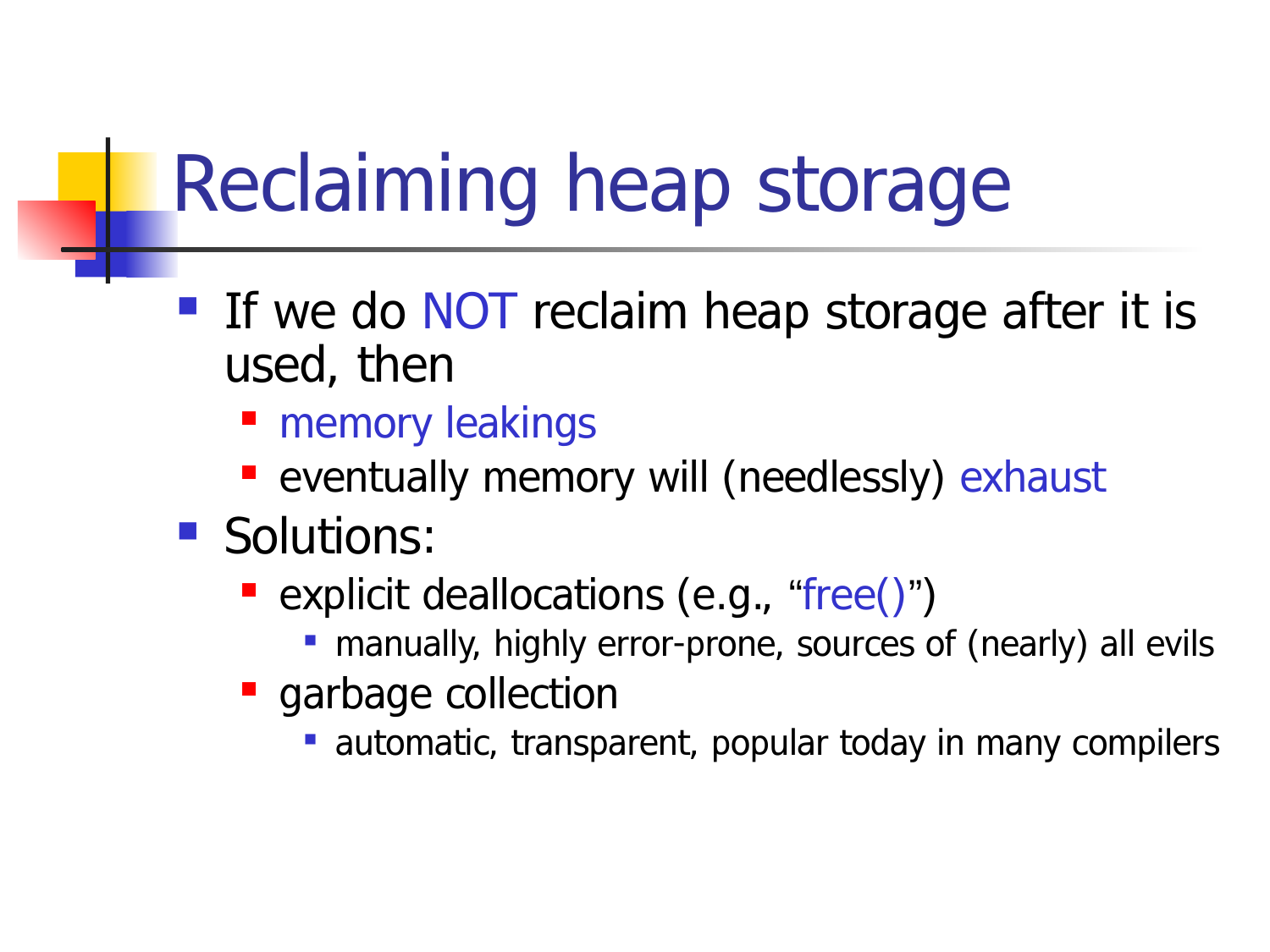

# Reclaiming heap storage
If we do NOT reclaim heap storage after it is used, then
memory leakings
eventually memory will (needlessly) exhaust
Solutions:
explicit deallocations (e.g., “free()”)
manually, highly error-prone, sources of (nearly) all evils
garbage collection
automatic, transparent, popular today in many compilers